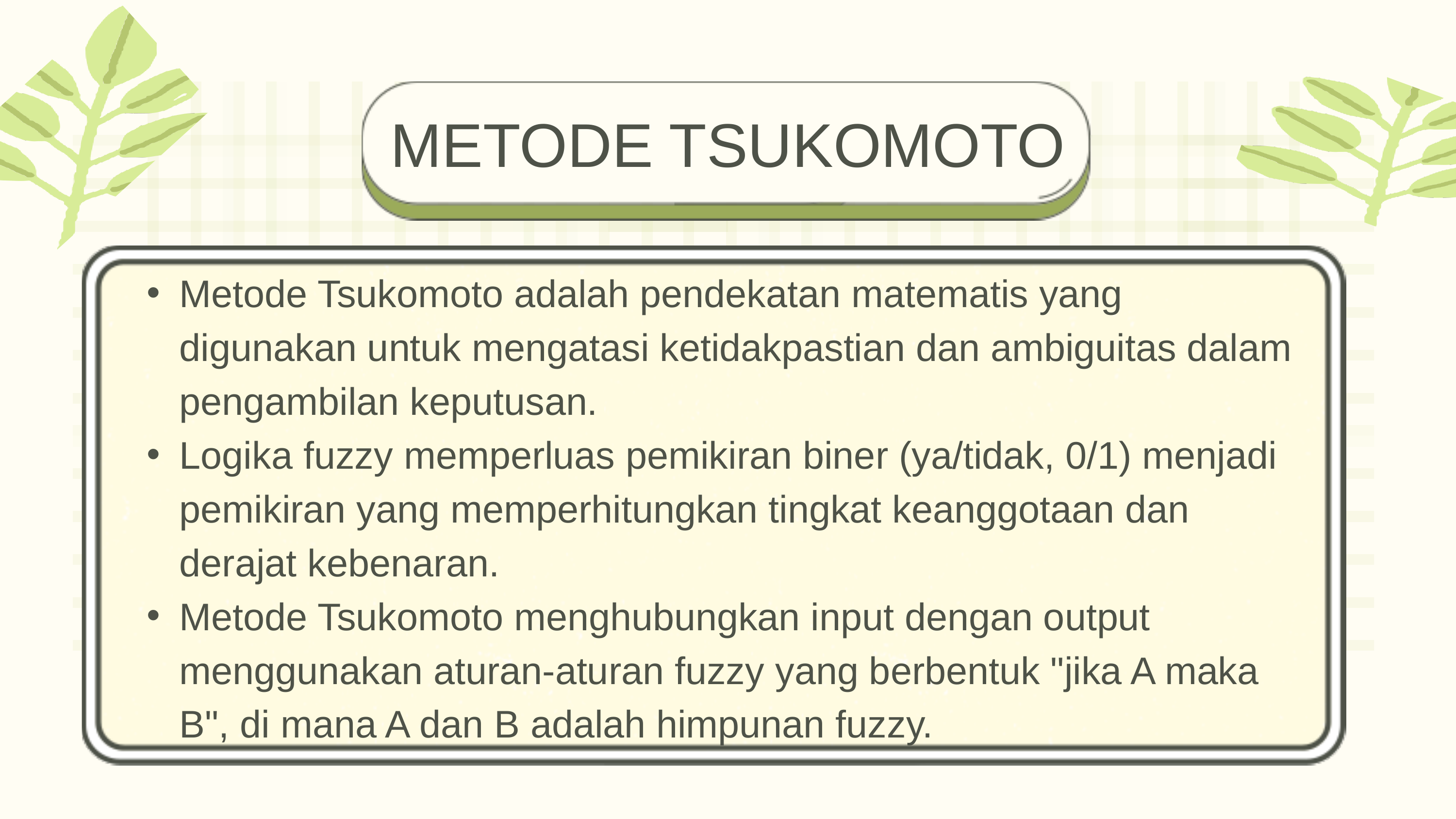

METODE TSUKOMOTO

Metode Tsukomoto adalah pendekatan matematis yang digunakan untuk mengatasi ketidakpastian dan ambiguitas dalam pengambilan keputusan.
Logika fuzzy memperluas pemikiran biner (ya/tidak, 0/1) menjadi pemikiran yang memperhitungkan tingkat keanggotaan dan derajat kebenaran.
Metode Tsukomoto menghubungkan input dengan output menggunakan aturan-aturan fuzzy yang berbentuk "jika A maka B", di mana A dan B adalah himpunan fuzzy.